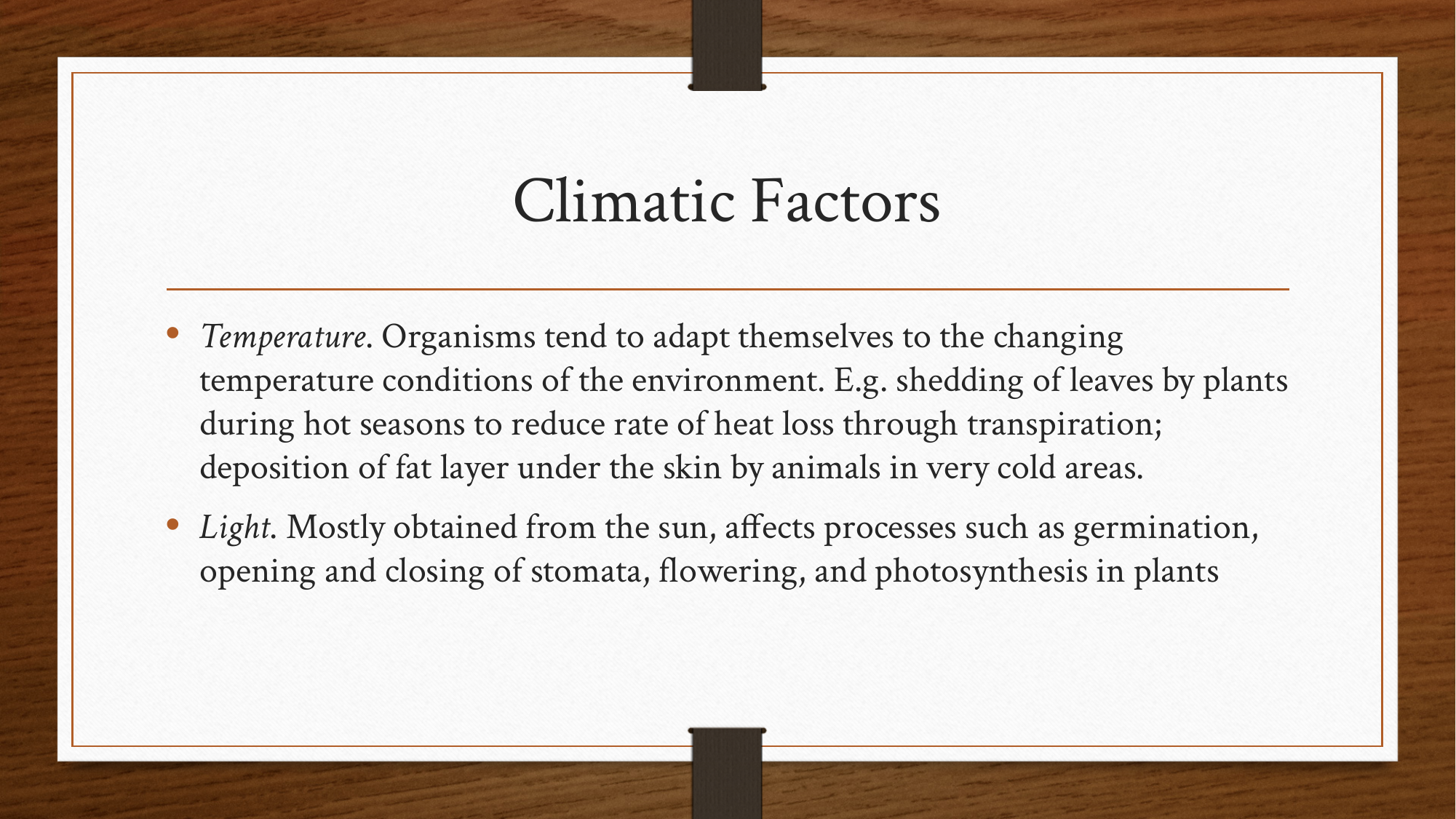

# Climatic Factors
Temperature. Organisms tend to adapt themselves to the changing temperature conditions of the environment. E.g. shedding of leaves by plants during hot seasons to reduce rate of heat loss through transpiration; deposition of fat layer under the skin by animals in very cold areas.
Light. Mostly obtained from the sun, affects processes such as germination, opening and closing of stomata, flowering, and photosynthesis in plants